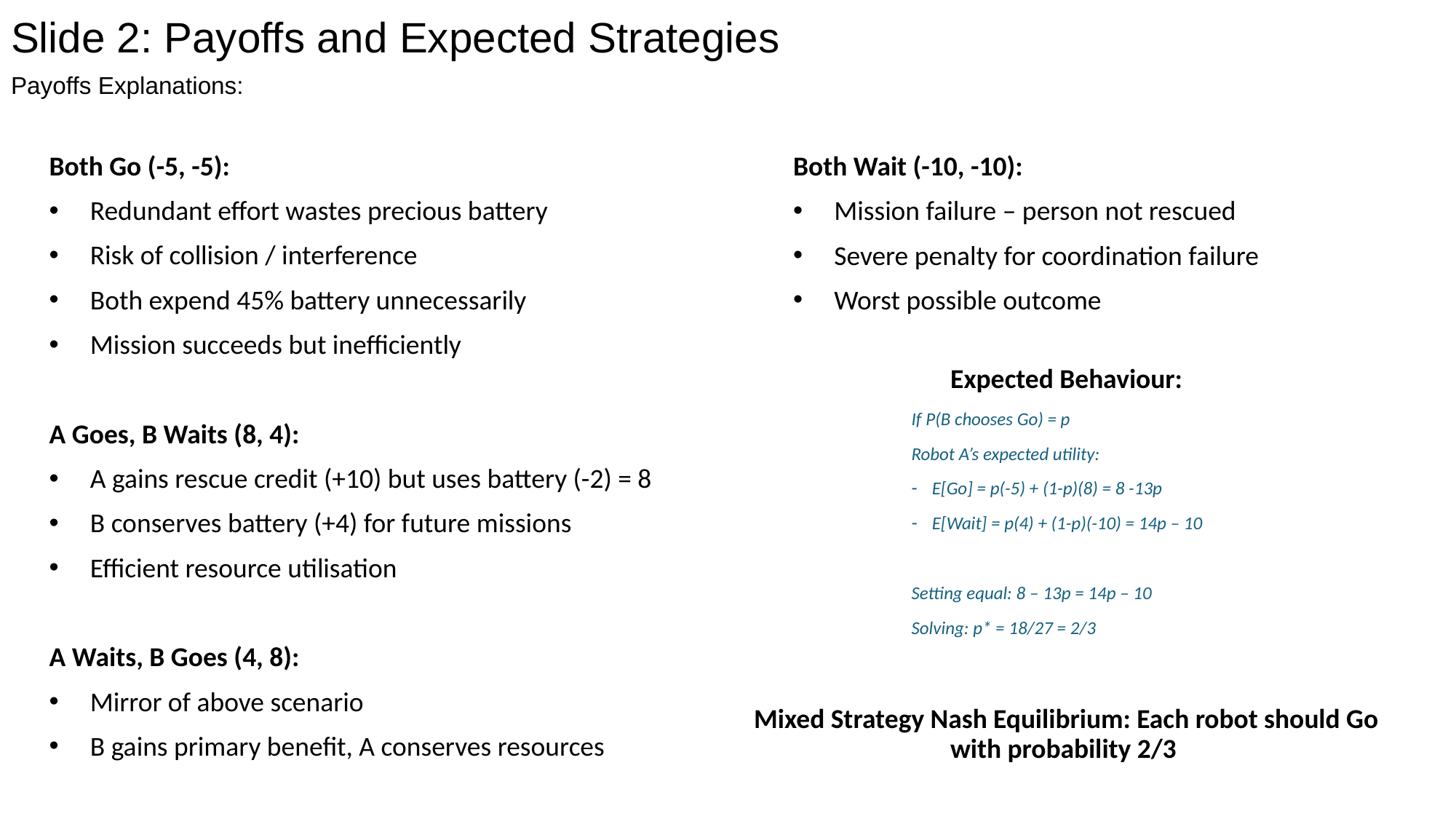

Slide 2: Payoffs and Expected Strategies
Payoffs Explanations:
Both Go (-5, -5):
Redundant effort wastes precious battery
Risk of collision / interference
Both expend 45% battery unnecessarily
Mission succeeds but inefficiently

A Goes, B Waits (8, 4):
A gains rescue credit (+10) but uses battery (-2) = 8
B conserves battery (+4) for future missions
Efficient resource utilisation

A Waits, B Goes (4, 8):
Mirror of above scenario
B gains primary benefit, A conserves resources
Both Wait (-10, -10):
Mission failure – person not rescued
Severe penalty for coordination failure
Worst possible outcome

Expected Behaviour:
If P(B chooses Go) = p
Robot A’s expected utility:
E[Go] = p(-5) + (1-p)(8) = 8 -13p
E[Wait] = p(4) + (1-p)(-10) = 14p – 10

Setting equal: 8 – 13p = 14p – 10
Solving: p* = 18/27 = 2/3
Mixed Strategy Nash Equilibrium: Each robot should Go with probability 2/3